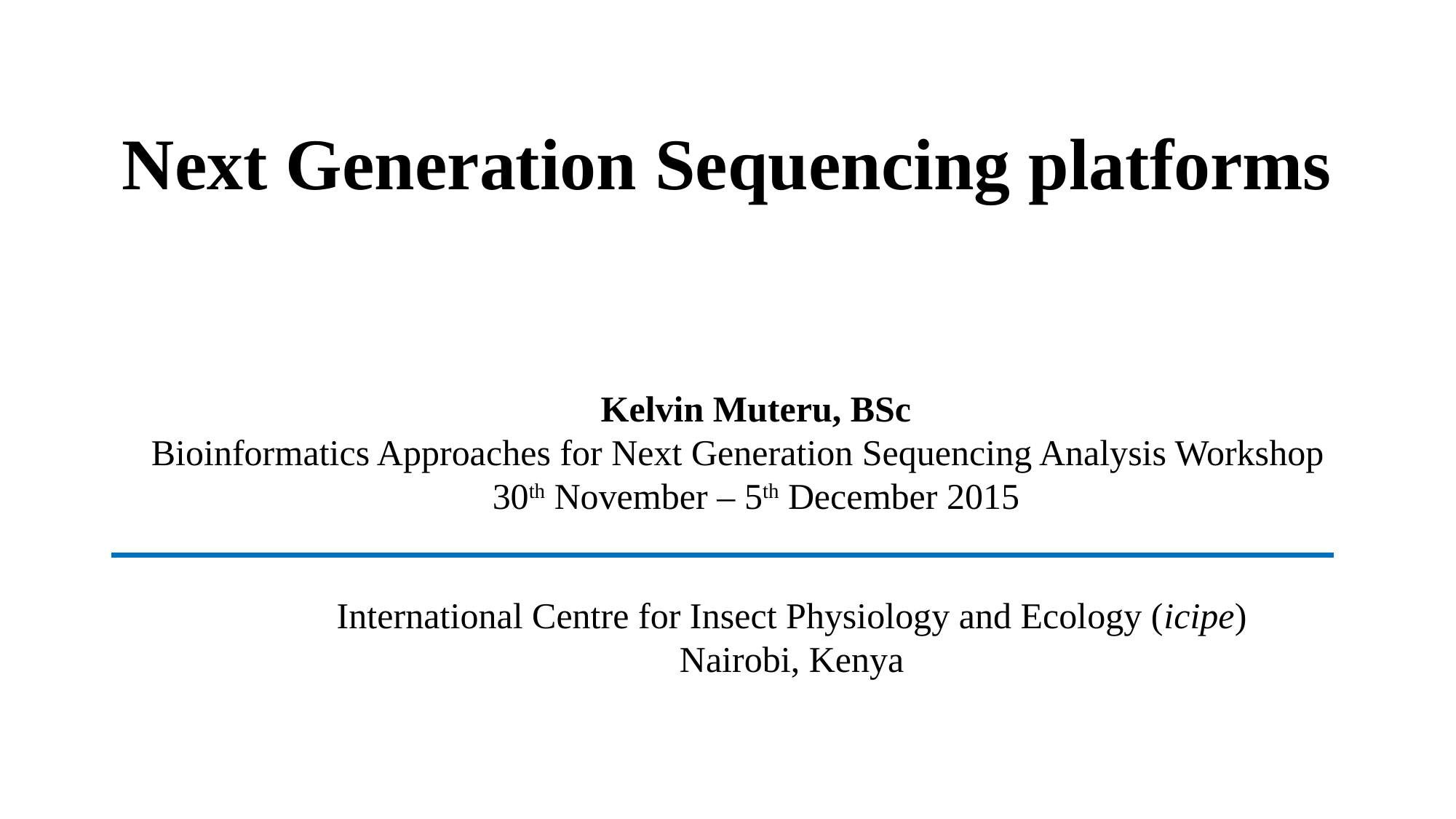

Next Generation Sequencing platforms

    Kelvin Muteru, BSc
Bioinformatics Approaches for Next Generation Sequencing Analysis Workshop
    30th November – 5th December 2015
International Centre for Insect Physiology and Ecology (icipe)
Nairobi, Kenya